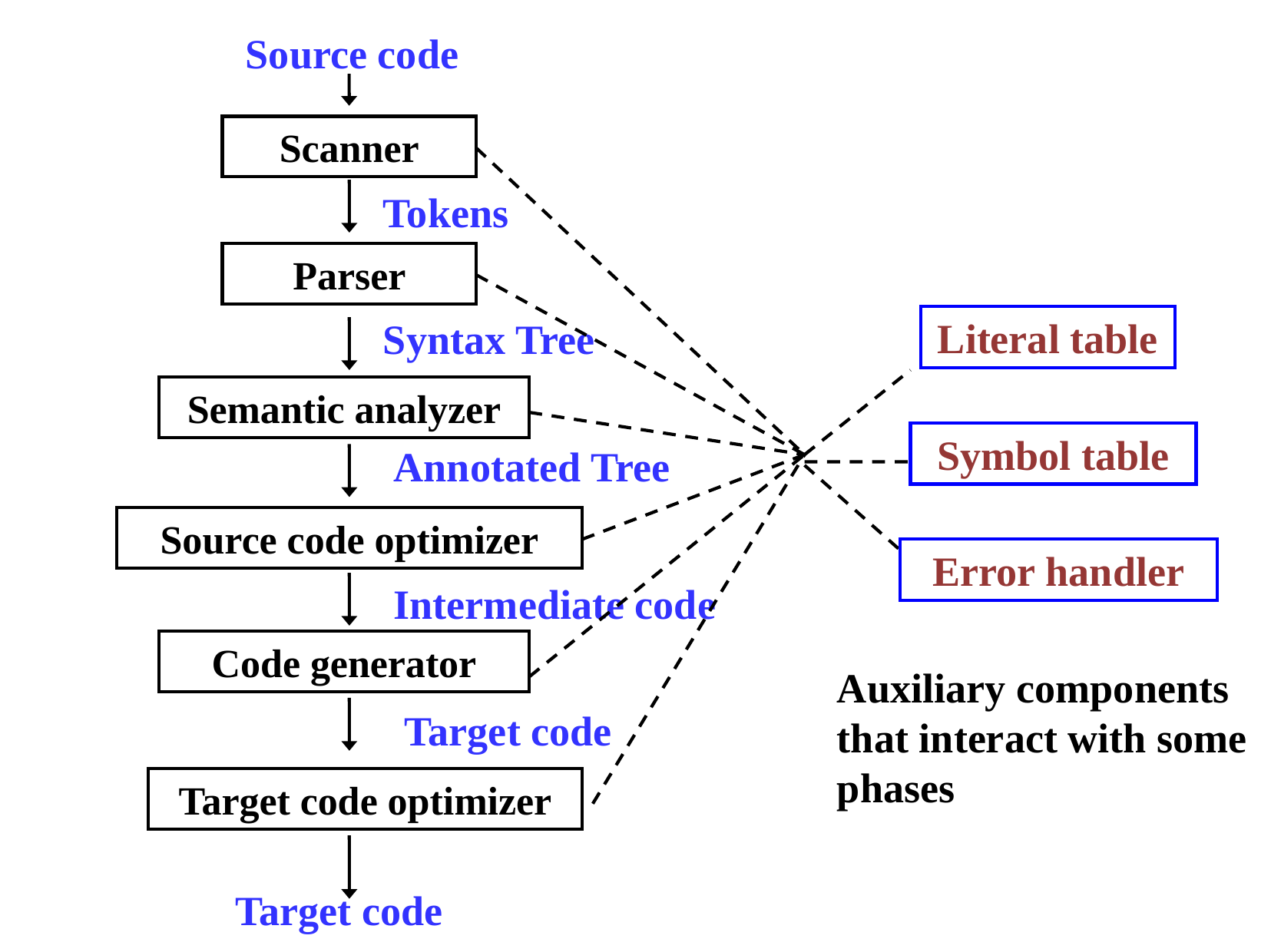

Source code

Scanner

Tokens
Parser

Syntax Tree
Literal table

Semantic analyzer

Symbol table
Annotated Tree

Source code optimizer
Error handler
Intermediate code

Code generator
Auxiliary components that interact with some phases

Target code
Target code optimizer

Target code